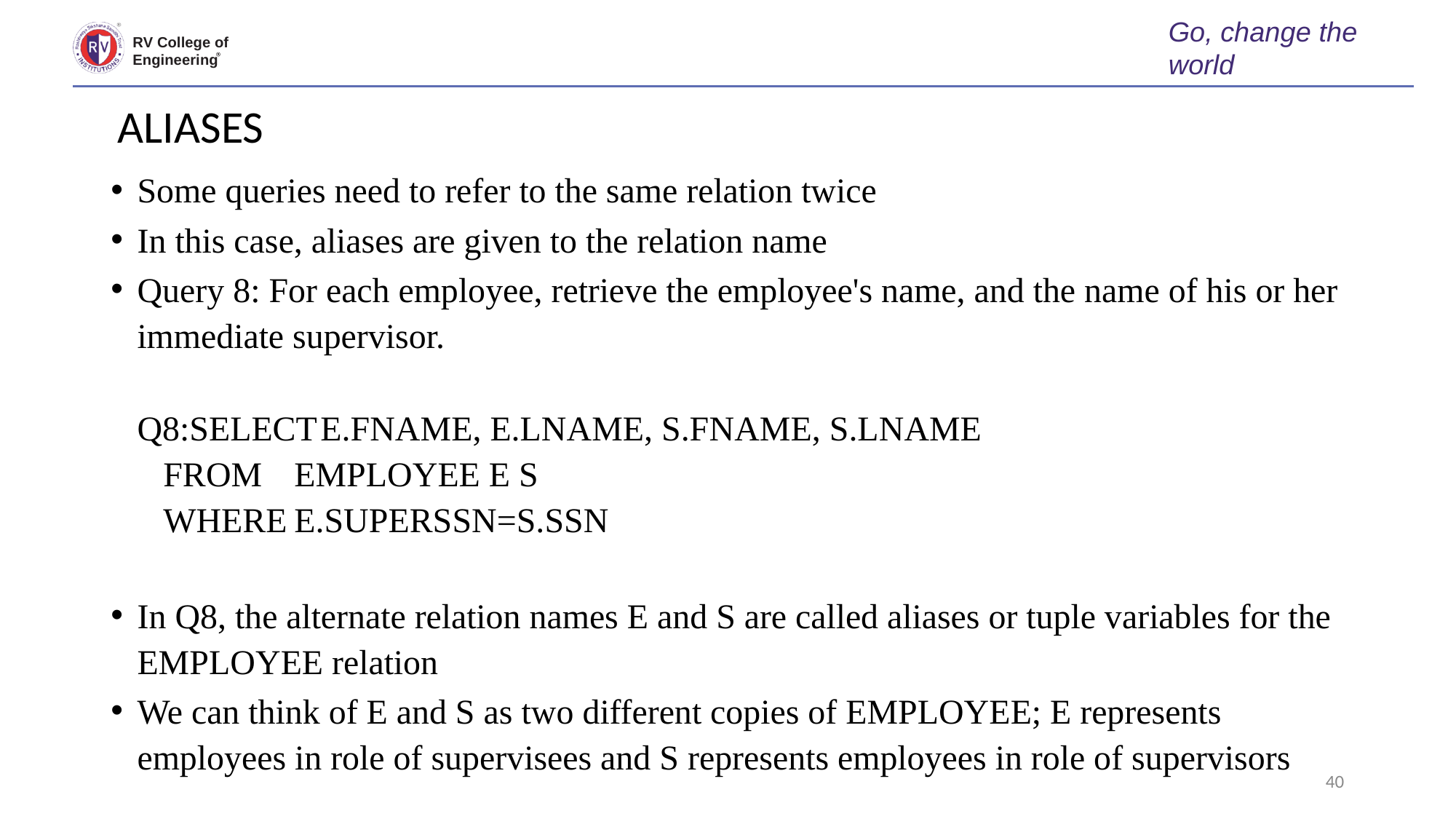

Go, change the world

RV College of
Engineering

# ALIASES
Some queries need to refer to the same relation twice
In this case, aliases are given to the relation name
Query 8: For each employee, retrieve the employee's name, and the name of his or her immediate supervisor.
Q8:	SELECT	E.FNAME, E.LNAME, S.FNAME, S.LNAME
	FROM 		EMPLOYEE E S
	WHERE	E.SUPERSSN=S.SSN
In Q8, the alternate relation names E and S are called aliases or tuple variables for the EMPLOYEE relation
We can think of E and S as two different copies of EMPLOYEE; E represents employees in role of supervisees and S represents employees in role of supervisors

40